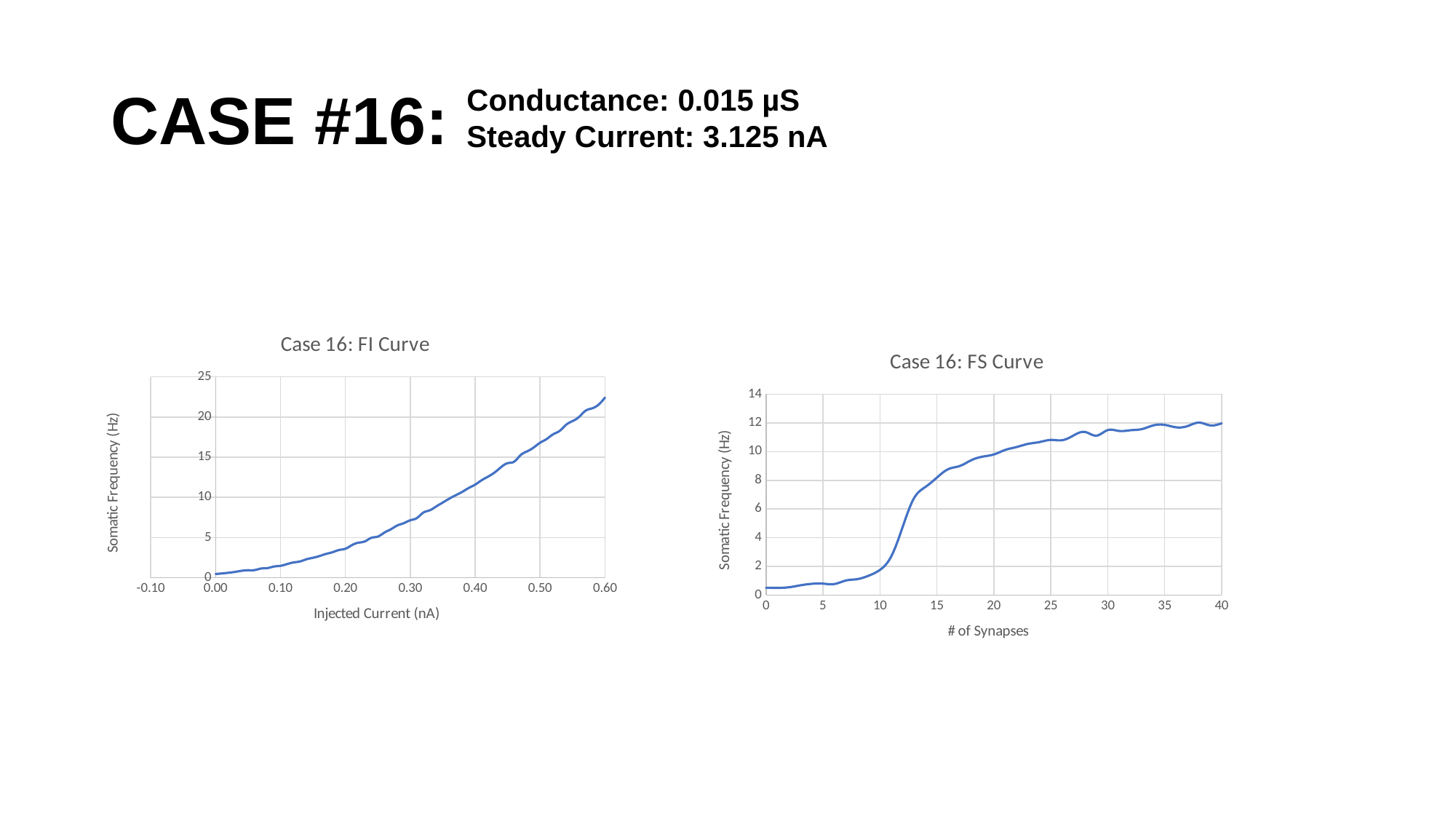

# CASE #16:
Conductance: 0.015 µS
Steady Current: 3.125 nA

### Chart: Case 16: FI Curve

| Category |  |
|---|---|

### Chart: Case 16: FS Curve

| Category |  |
|---|---|